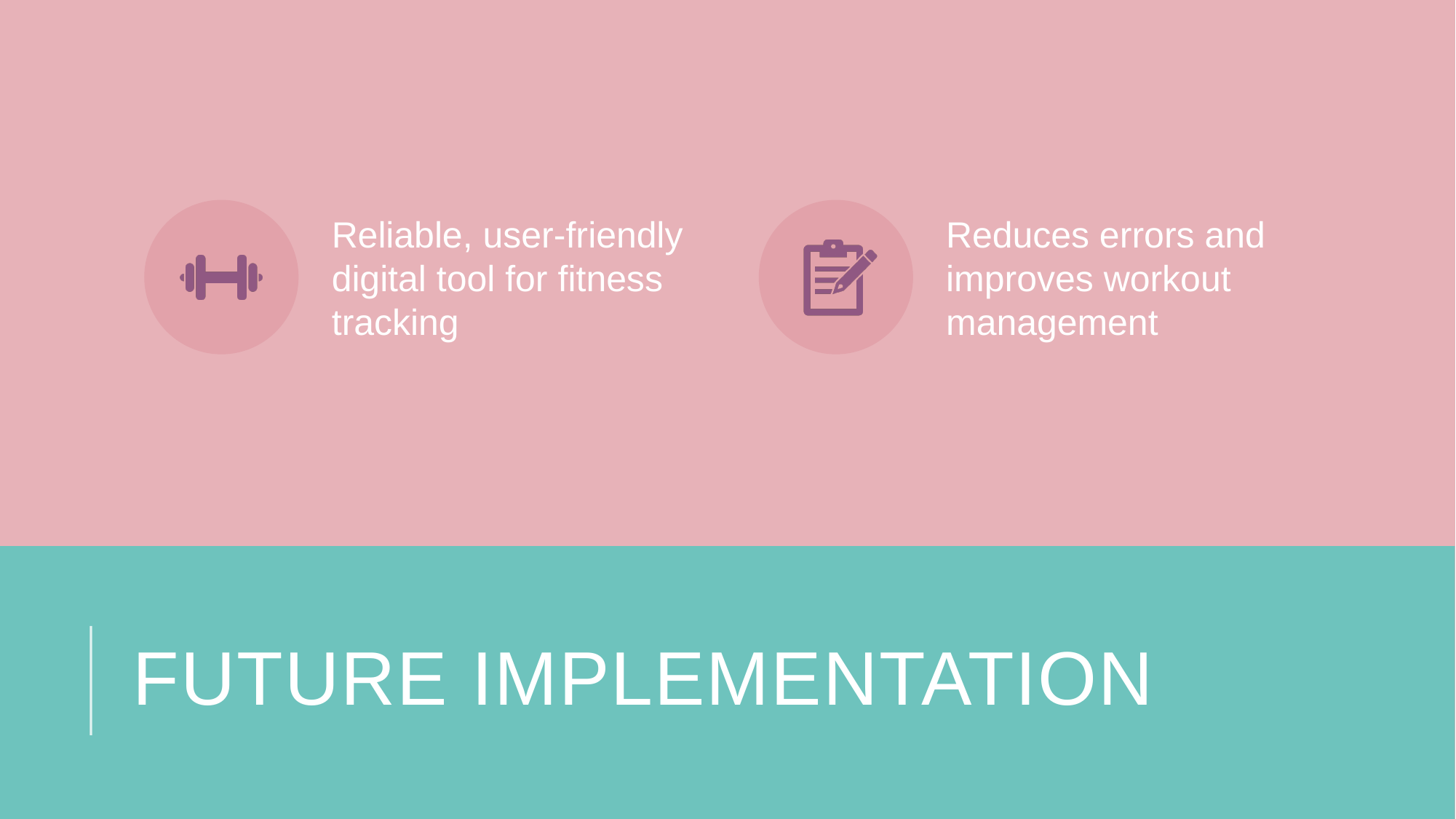

Reliable, user-friendly digital tool for fitness tracking
Reduces errors and improves workout management

# Future Implementation